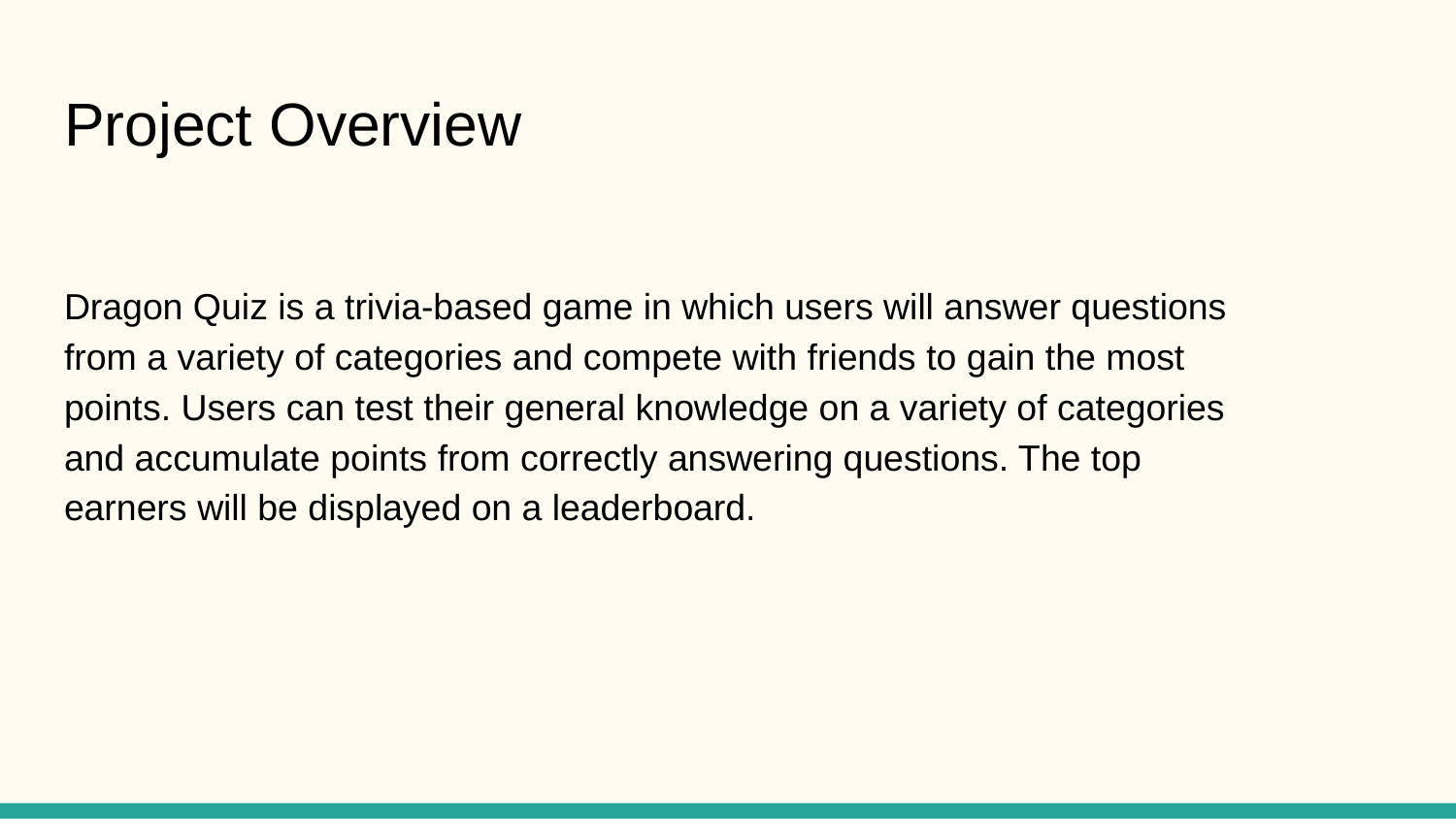

# Project Overview

Dragon Quiz is a trivia-based game in which users will answer questions from a variety of categories and compete with friends to gain the most points. Users can test their general knowledge on a variety of categories and accumulate points from correctly answering questions. The top earners will be displayed on a leaderboard.